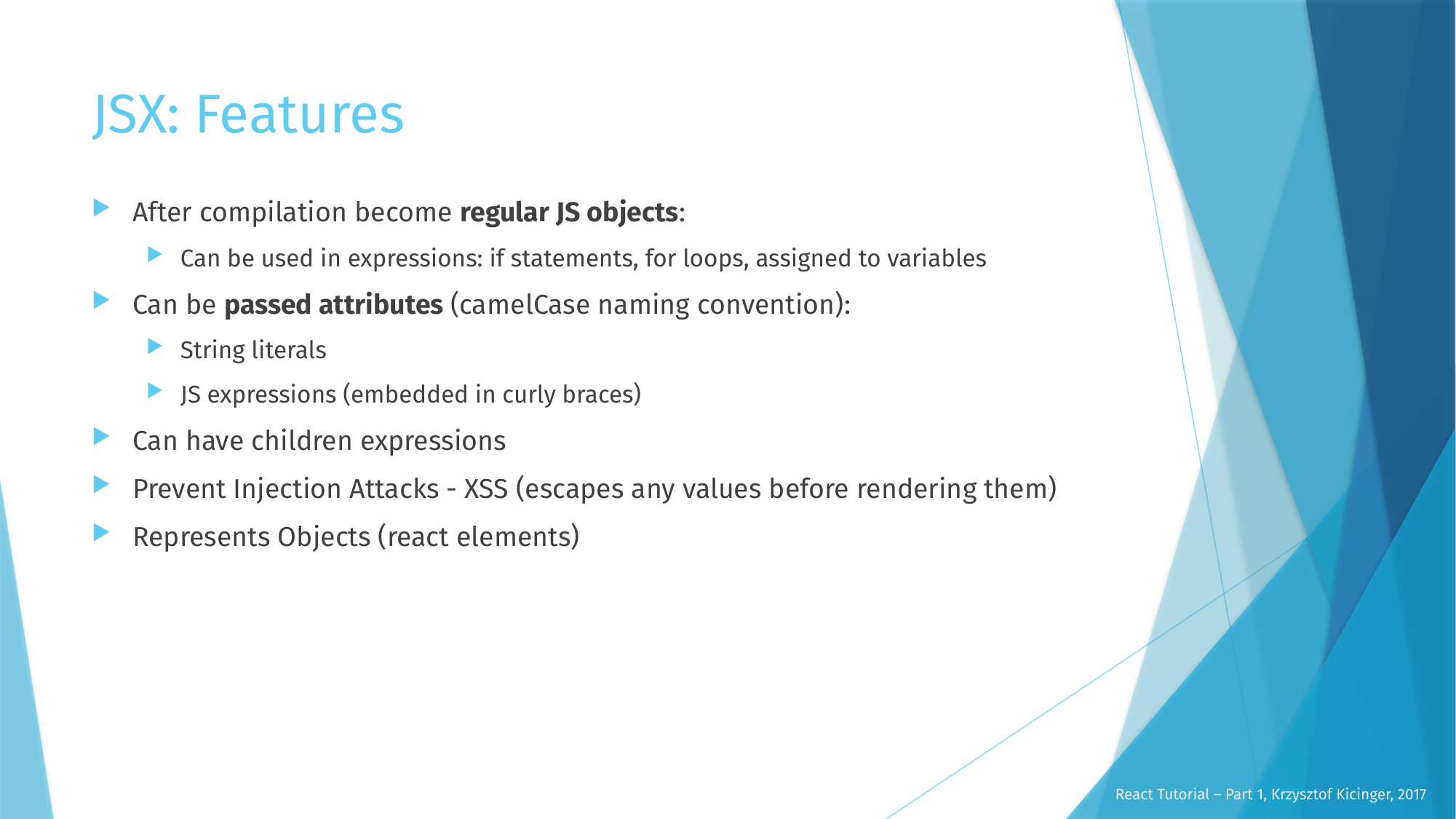

# JSX: Features
After compilation become regular JS objects:
Can be used in expressions: if statements, for loops, assigned to variables
Can be passed attributes (camelCase naming convention):
String literals
JS expressions (embedded in curly braces)
Can have children expressions
Prevent Injection Attacks - XSS (escapes any values before rendering them)
Represents Objects (react elements)
React Tutorial – Part 1, Krzysztof Kicinger, 2017